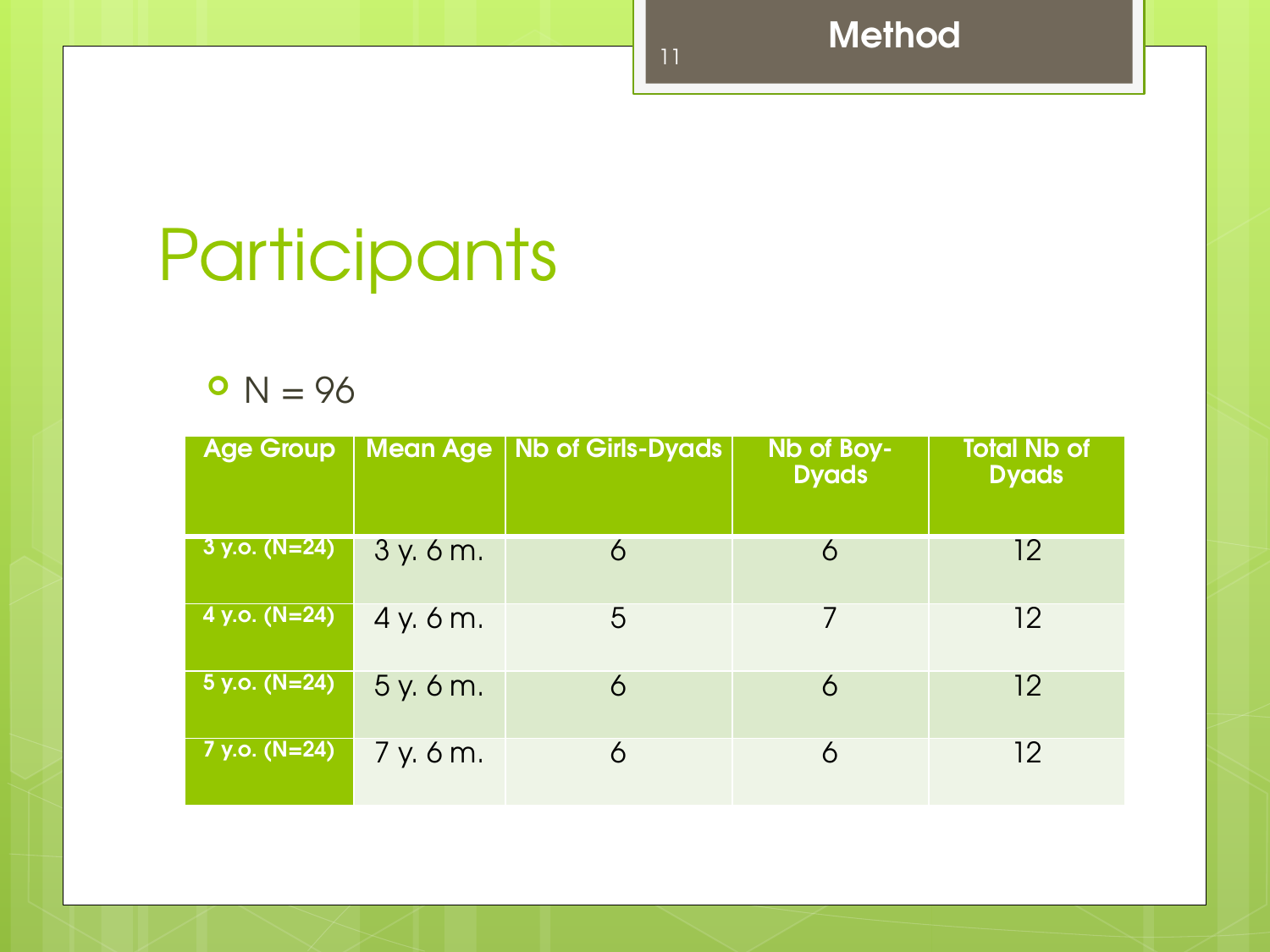

Method
11
# Participants

N = 96

| Age Group | Mean Age | Nb of Girls-Dyads | Nb of Boy-Dyads | Total Nb of Dyads |
| --- | --- | --- | --- | --- |
| 3 y.o. (N=24) | 3 y. 6 m. | 6 | 6 | 12 |
| 4 y.o. (N=24) | 4 y. 6 m. | 5 | 7 | 12 |
| 5 y.o. (N=24) | 5 y. 6 m. | 6 | 6 | 12 |
| 7 y.o. (N=24) | 7 y. 6 m. | 6 | 6 | 12 |